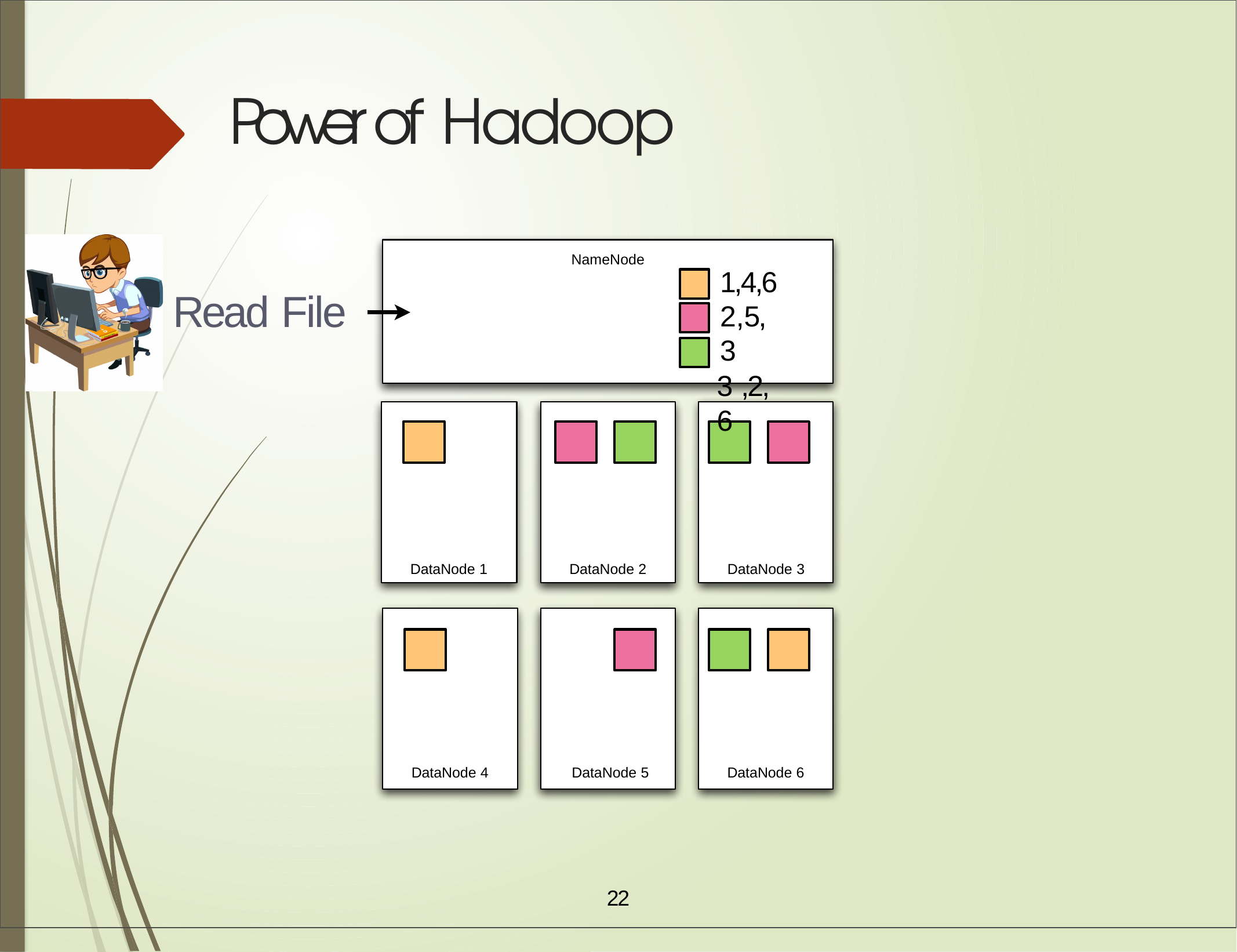

# Power of Hadoop

NameNode
1,4,6
2,5,3
3 ,2,6

Read File

DataNode 1

DataNode 2

DataNode 3

DataNode 4

DataNode 5

DataNode 6
22